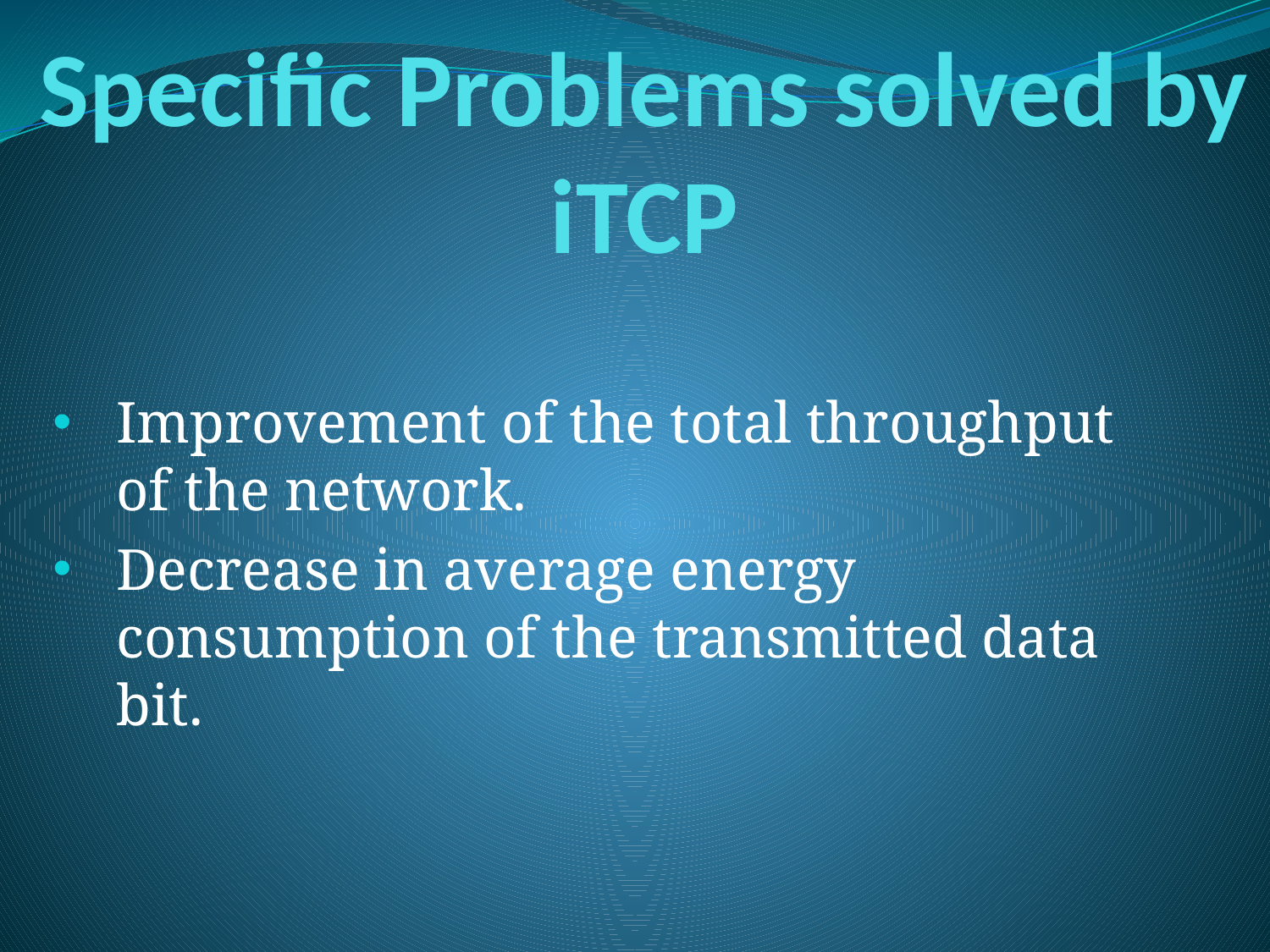

# Specific Problems solved by iTCP
Improvement of the total throughput of the network.
Decrease in average energy consumption of the transmitted data bit.